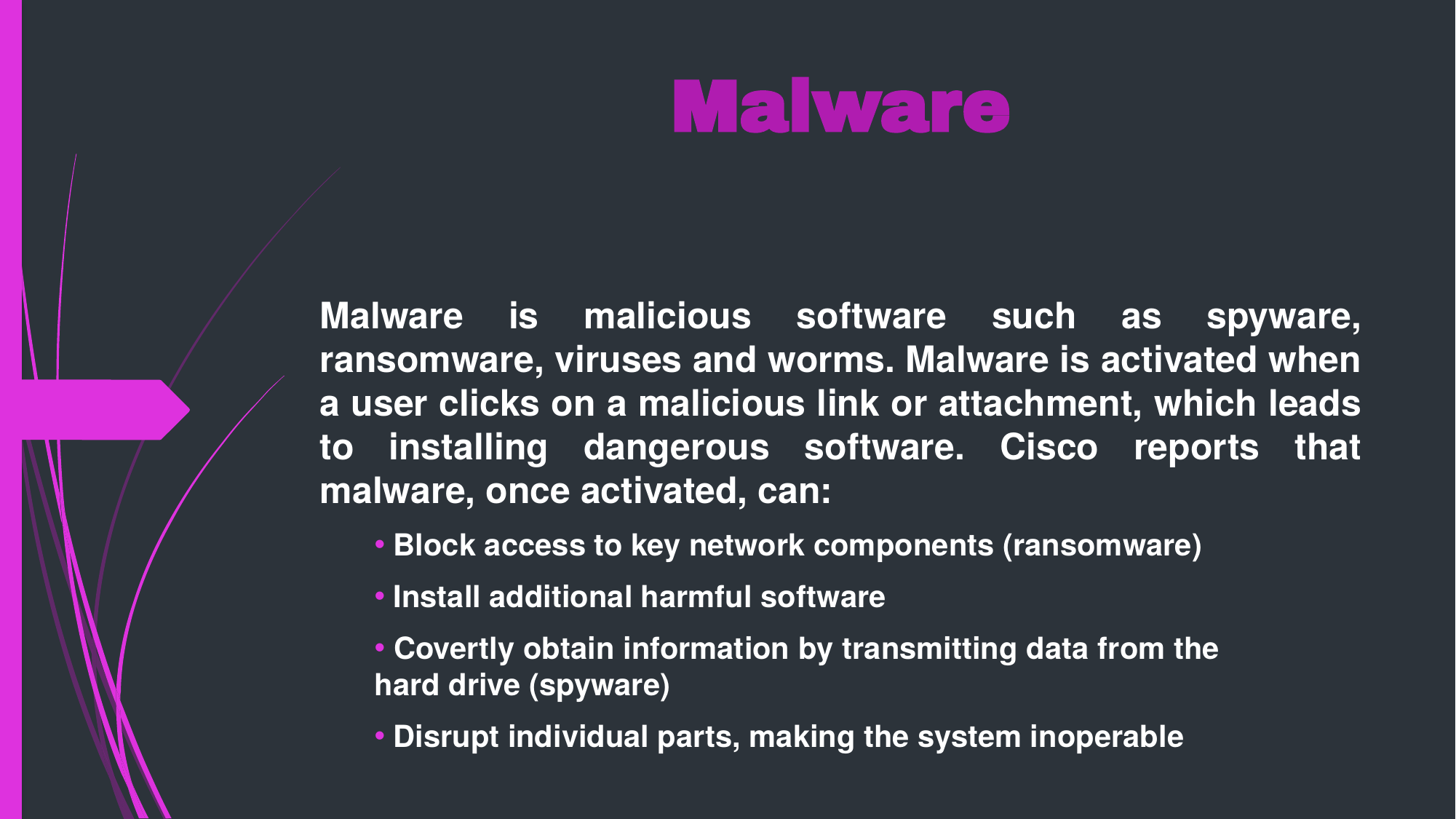

# Malware
Malware is malicious software such as spyware, ransomware, viruses and worms. Malware is activated when a user clicks on a malicious link or attachment, which leads to installing dangerous software. Cisco reports that malware, once activated, can:
 Block access to key network components (ransomware)
 Install additional harmful software
 Covertly obtain information by transmitting data from the       	hard drive (spyware)
 Disrupt individual parts, making the system inoperable